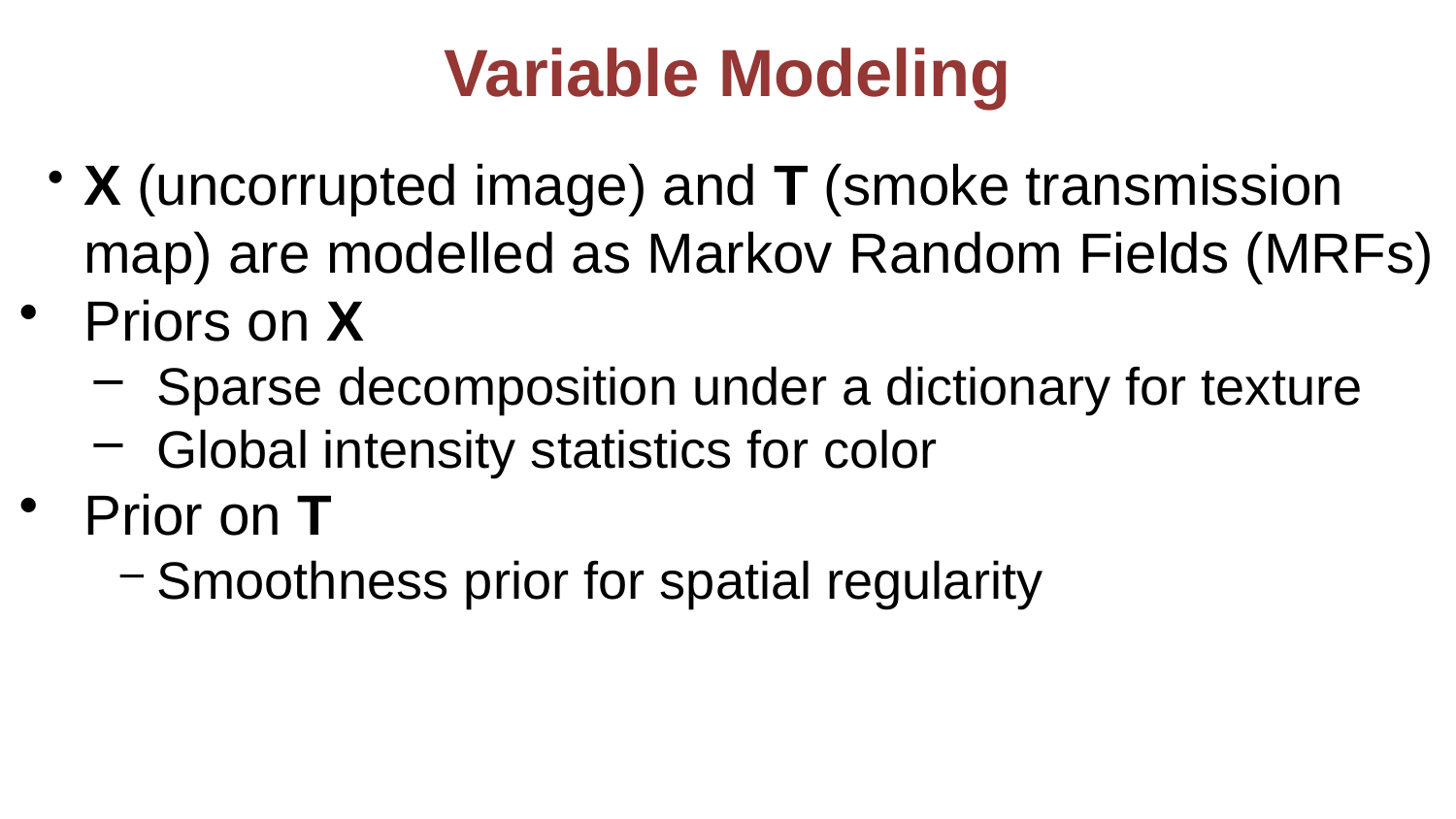

# Variable Modeling
X (uncorrupted image) and T (smoke transmission map) are modelled as Markov Random Fields (MRFs)
Priors on X
Sparse decomposition under a dictionary for texture
Global intensity statistics for color
Prior on T
Smoothness prior for spatial regularity